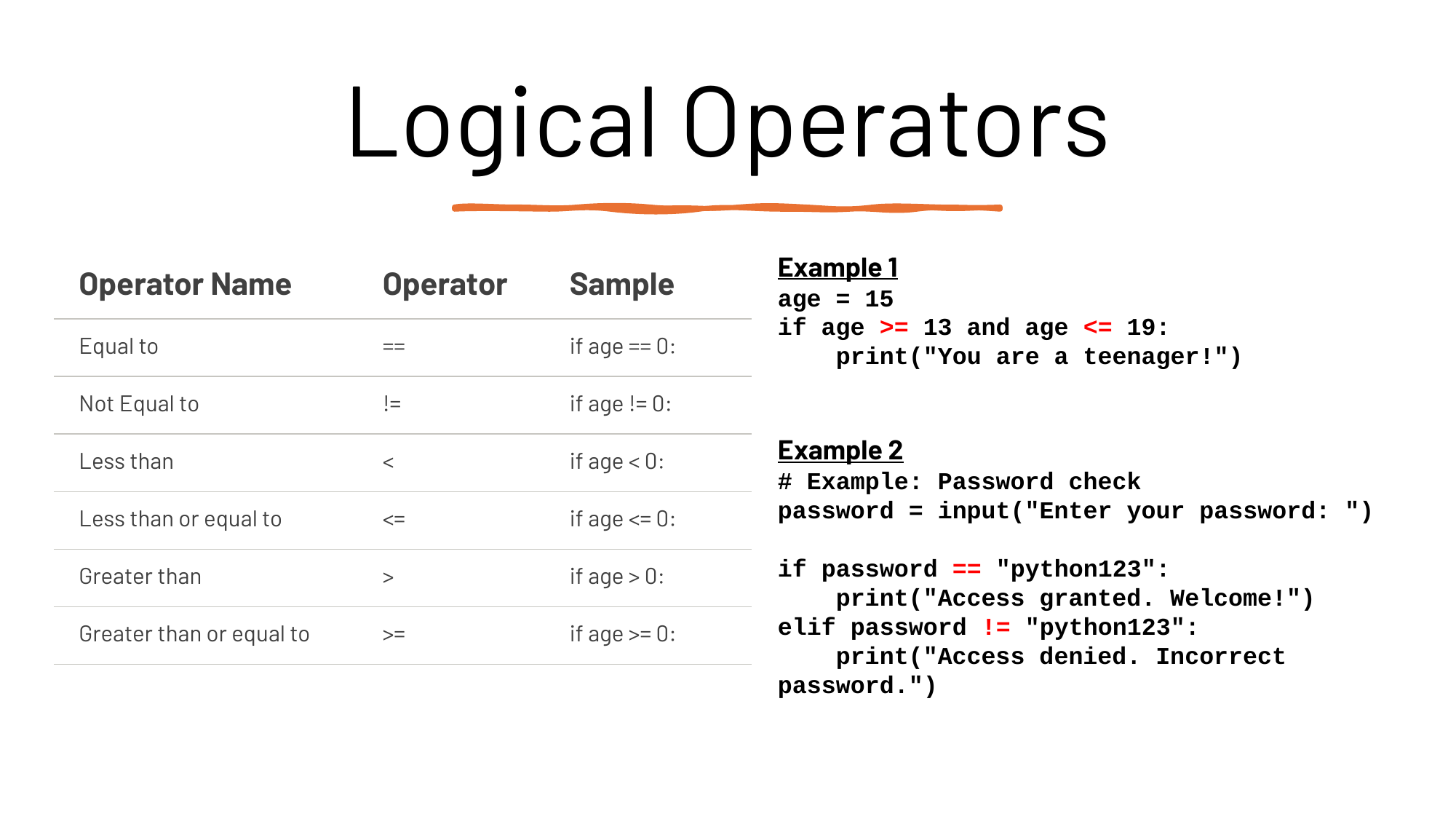

# Logical Operators

Example 1
age = 15
if age >= 13 and age <= 19:
    print("You are a teenager!")

| Operator Name | Operator | Sample |
| --- | --- | --- |
| Equal to | == | if age == 0: |
| Not Equal to | != | if age != 0: |
| Less than | < | if age < 0: |
| Less than or equal to | <= | if age <= 0: |
| Greater than | > | if age > 0: |
| Greater than or equal to | >= | if age >= 0: |
Example 2
# Example: Password check
password = input("Enter your password: ")

if password == "python123":
    print("Access granted. Welcome!")
elif password != "python123":
    print("Access denied. Incorrect password.")